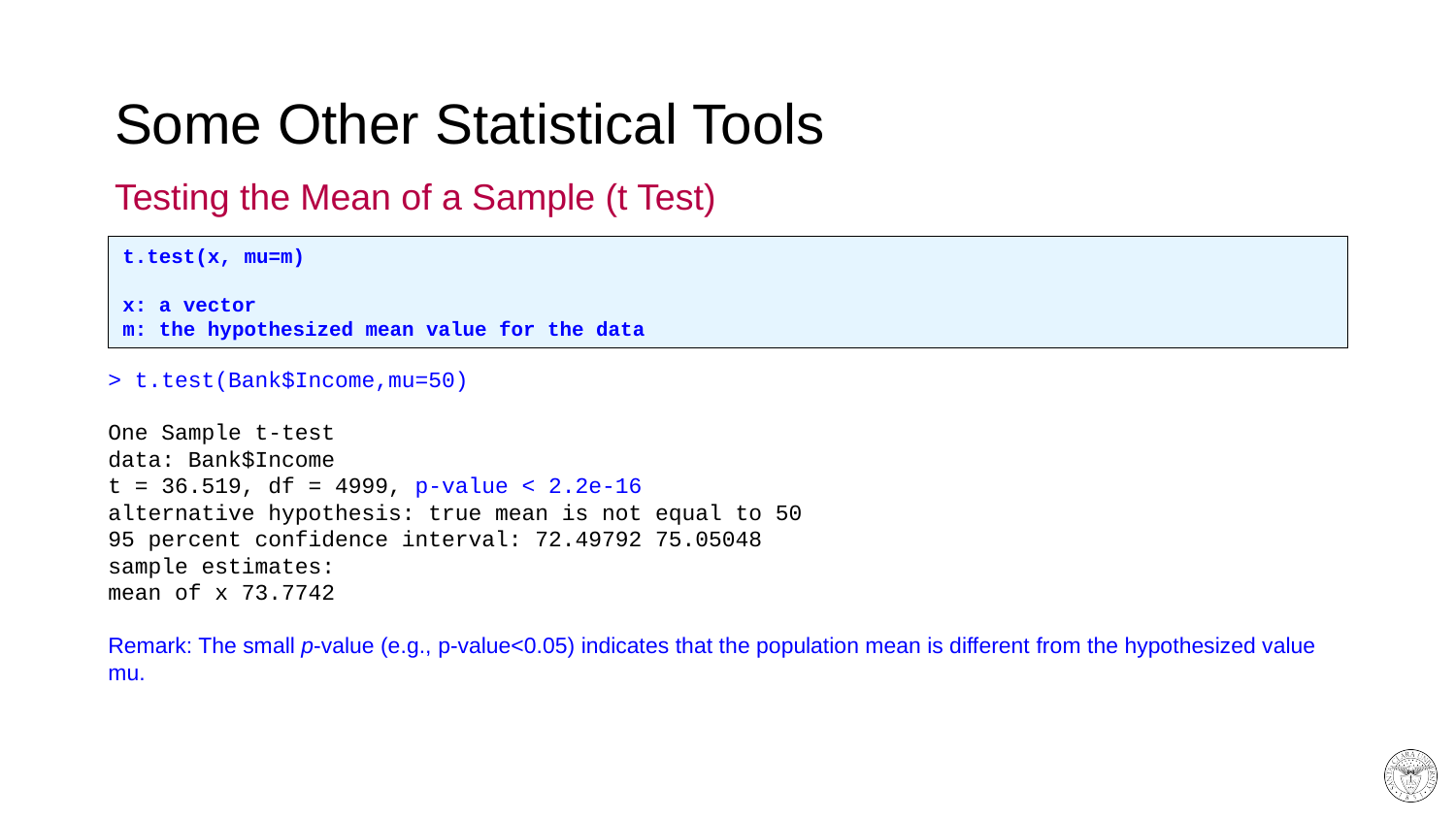

# Some Other Statistical Tools
Testing the Mean of a Sample (t Test)
t.test(x, mu=m)

x: a vector
m: the hypothesized mean value for the data
> t.test(Bank$Income,mu=50)

One Sample t-test
data: Bank$Income
t = 36.519, df = 4999, p-value < 2.2e-16
alternative hypothesis: true mean is not equal to 50
95 percent confidence interval: 72.49792 75.05048
sample estimates:
mean of x 73.7742

Remark: The small p-value (e.g., p-value<0.05) indicates that the population mean is different from the hypothesized value mu.